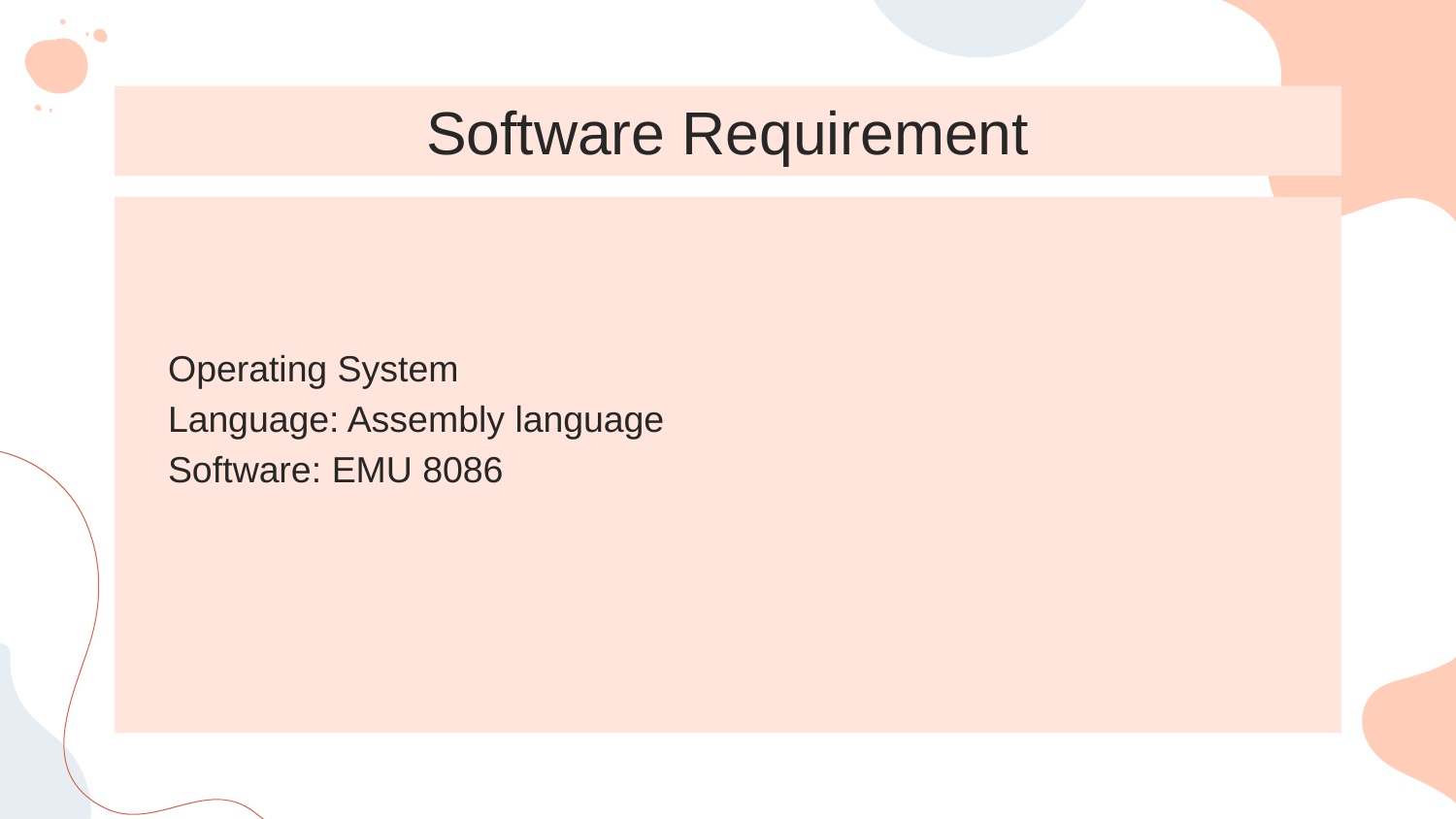

# Software Requirement

Operating System
Language: Assembly language
Software: EMU 8086